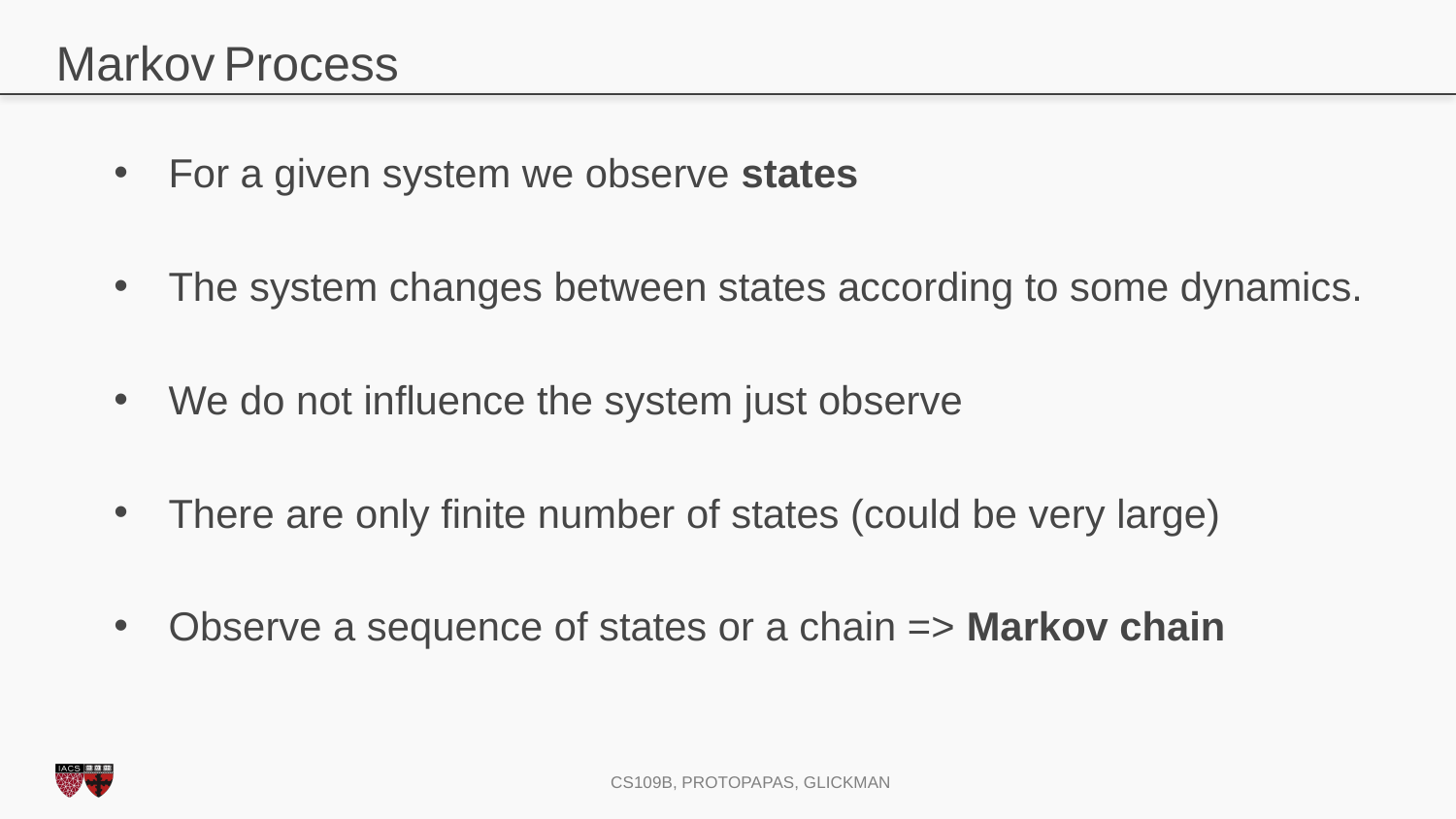

# Markov Process
For a given system we observe states

The system changes between states according to some dynamics.

We do not influence the system just observe

There are only finite number of states (could be very large)

Observe a sequence of states or a chain => Markov chain